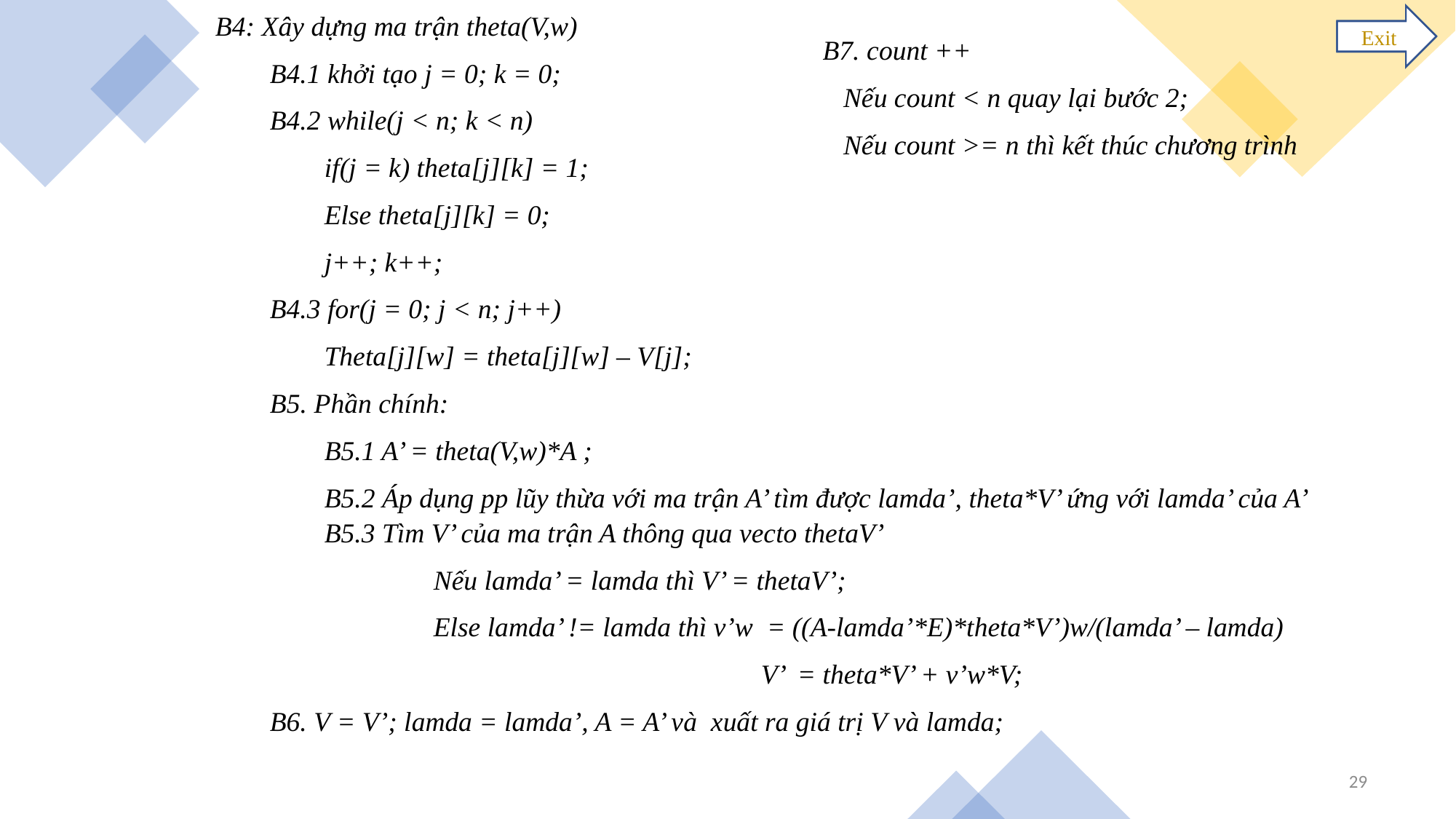

B7. count ++
   Nếu count < n quay lại bước 2;
   Nếu count >= n thì kết thúc chương trình

B4: Xây dựng ma trận theta(V,w)
B4.1 khởi tạo j = 0; k = 0;
B4.2 while(j < n; k < n)
if(j = k) theta[j][k] = 1;
 	Else theta[j][k] = 0;
	j++; k++;
B4.3 for(j = 0; j < n; j++)
	Theta[j][w] = theta[j][w] – V[j];
B5. Phần chính:
	B5.1 A’ = theta(V,w)*A ;
	B5.2 Áp dụng pp lũy thừa với ma trận A’ tìm được lamda’, theta*V’ ứng với lamda’ của A’
	B5.3 Tìm V’ của ma trận A thông qua vecto thetaV’
		Nếu lamda’ = lamda thì V’ = thetaV’;
		Else lamda’ != lamda thì v’w  = ((A-lamda’*E)*theta*V’)w/(lamda’ – lamda)
					V’  = theta*V’ + v’w*V;
B6. V = V’; lamda = lamda’, A = A’ và  xuất ra giá trị V và lamda;

Exit

29